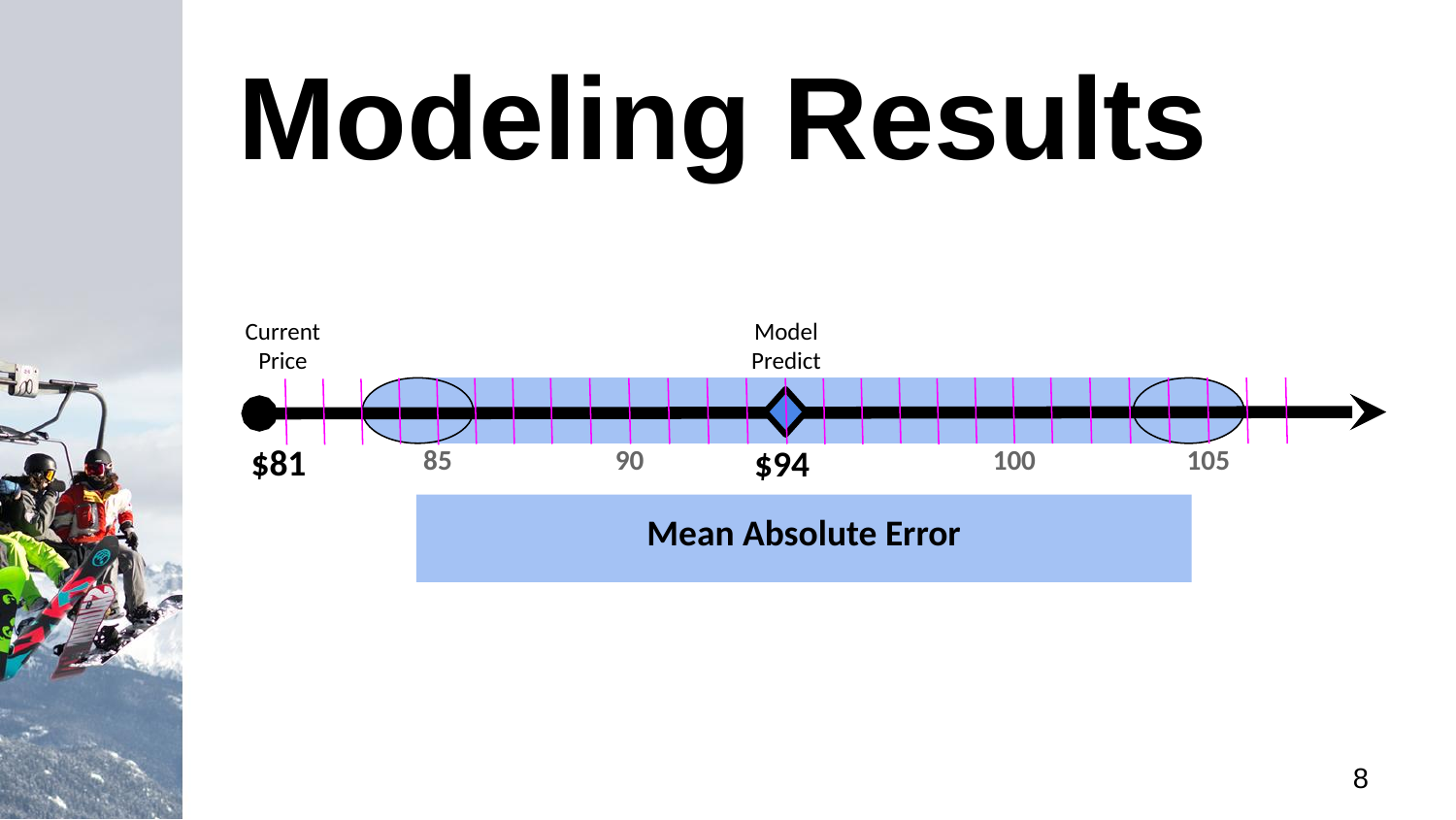

# Modeling Results
Current Price
Model Predict

$81
85
90
$94
100
105
Mean Absolute Error
8